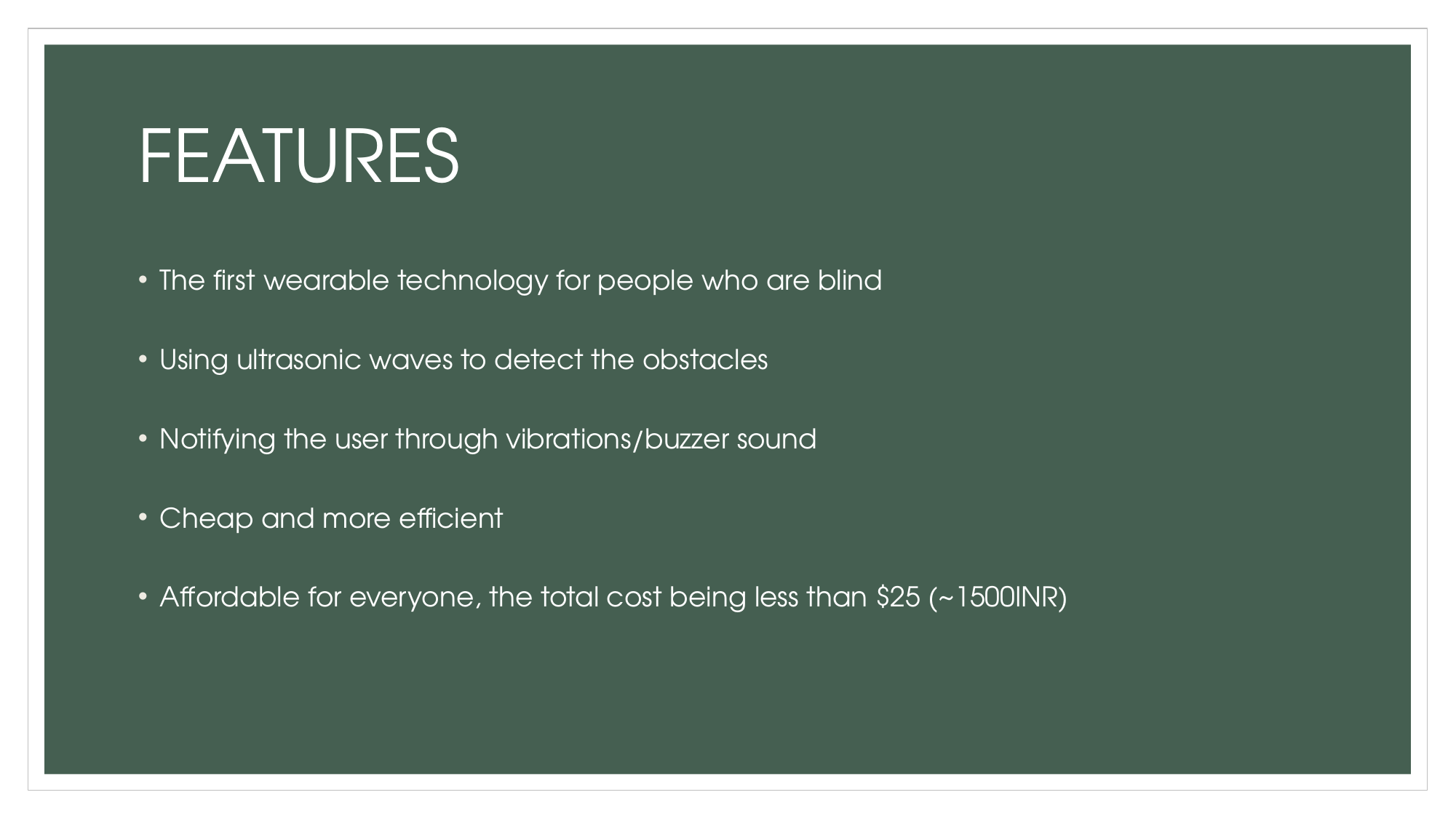

# FEATURES
The first wearable technology for people who are blind
Using ultrasonic waves to detect the obstacles
Notifying the user through vibrations/buzzer sound
Cheap and more efficient
Affordable for everyone, the total cost being less than $25 (~1500INR)